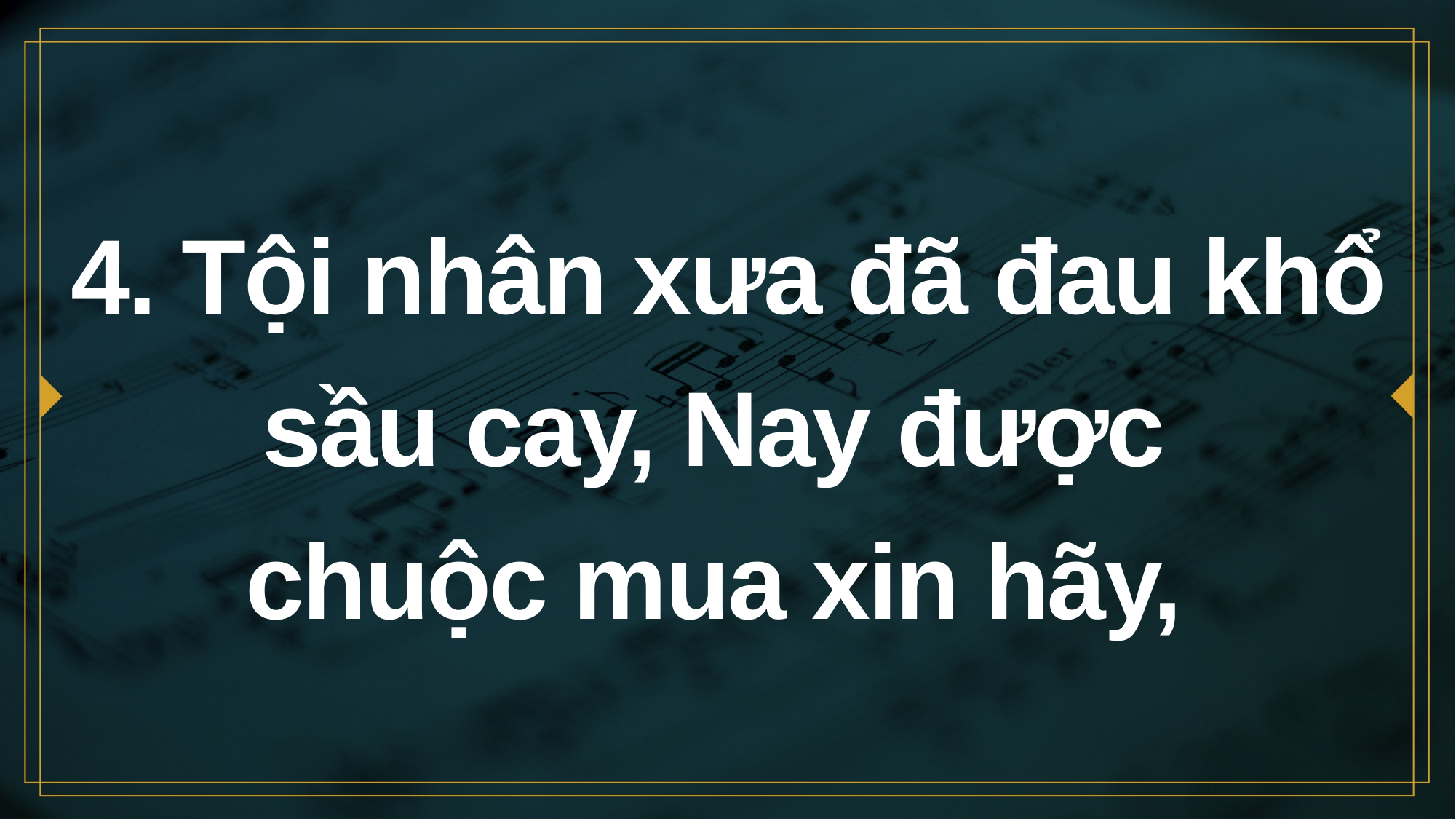

# 4. Tội nhân xưa đã đau khổ sầu cay, Nay được chuộc mua xin hãy,